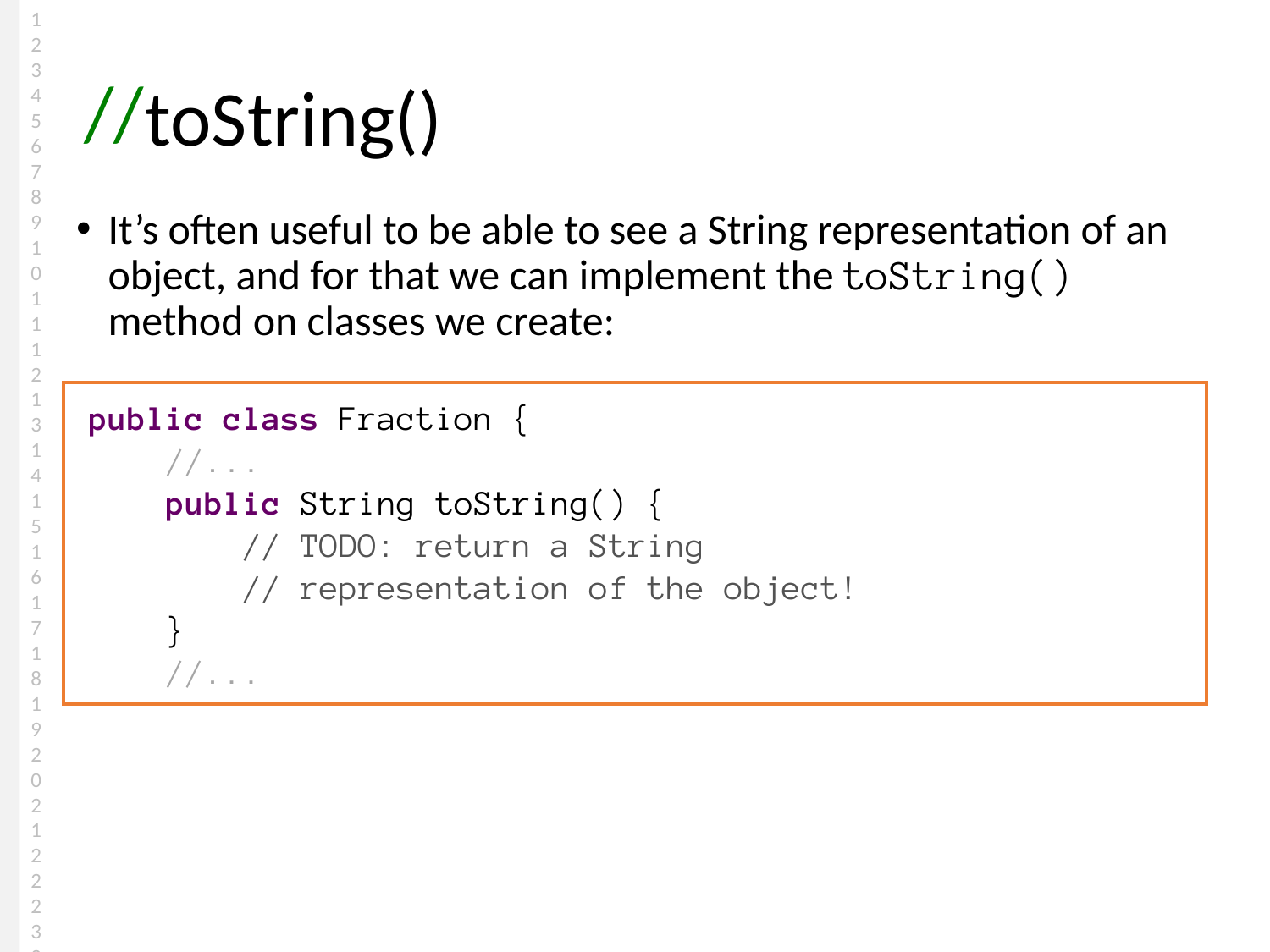

# toString()
It’s often useful to be able to see a String representation of an object, and for that we can implement the toString() method on classes we create:
public class Fraction {
    //...
    public String toString() {
        // TODO: return a String
        // representation of the object!
    }
    //...